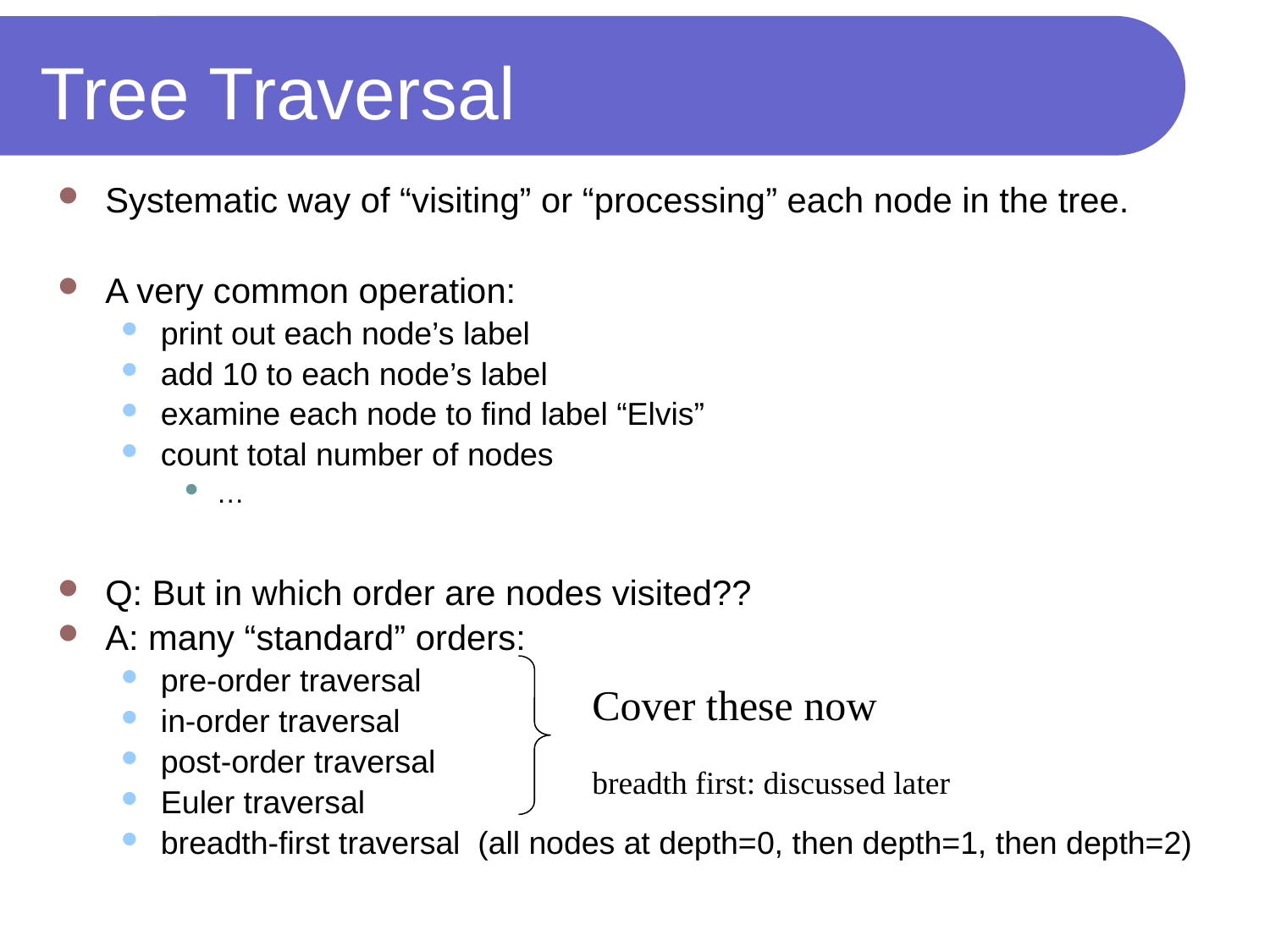

# Tree Traversal
Systematic way of “visiting” or “processing” each node in the tree.

A very common operation:
print out each node’s label
add 10 to each node’s label
examine each node to find label “Elvis”
count total number of nodes
…

Q: But in which order are nodes visited??
A: many “standard” orders:
pre-order traversal
in-order traversal
post-order traversal
Euler traversal
breadth-first traversal  (all nodes at depth=0, then depth=1, then depth=2)

Cover these now
breadth first: discussed later